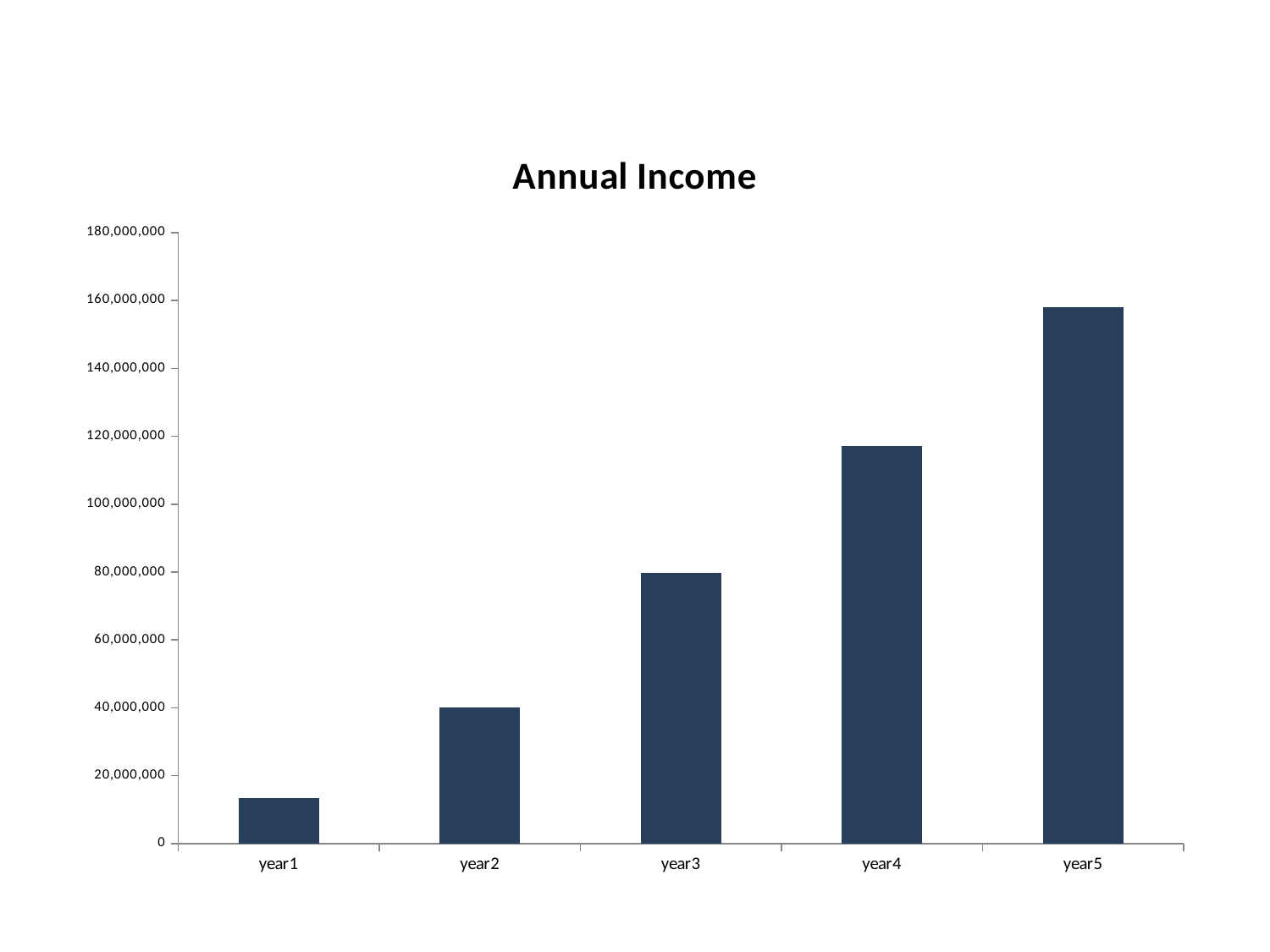

### Chart: Annual Income

| Category | income |
|---|---|
| year1 | 13367061.399999999 |
| year2 | 39977806.999999955 |
| year3 | 79838271.00000012 |
| year4 | 117156086.99999931 |
| year5 | 158070876.19999948 |